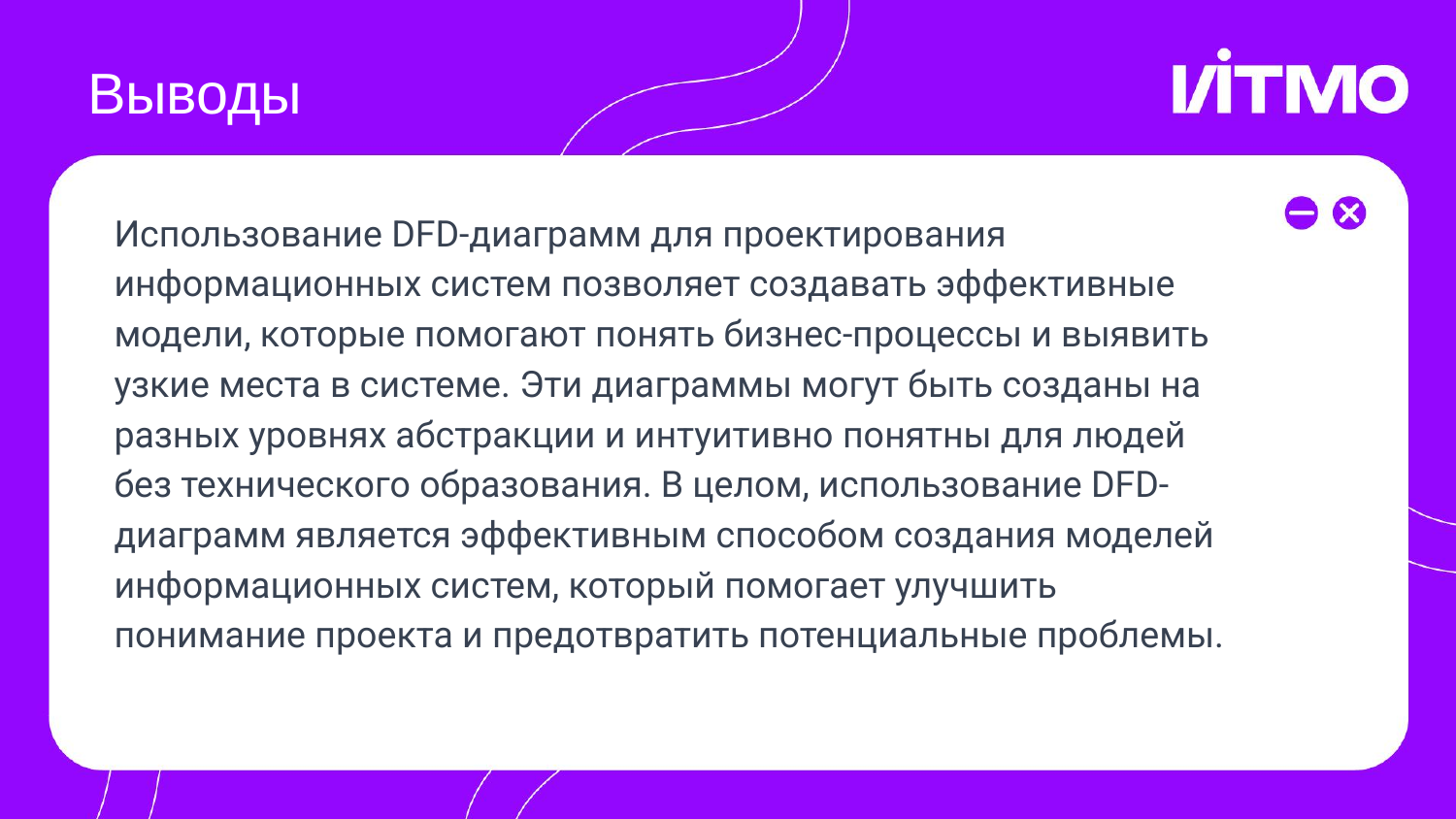

# Выводы
Использование DFD-диаграмм для проектирования информационных систем позволяет создавать эффективные модели, которые помогают понять бизнес-процессы и выявить узкие места в системе. Эти диаграммы могут быть созданы на разных уровнях абстракции и интуитивно понятны для людей без технического образования. В целом, использование DFD-диаграмм является эффективным способом создания моделей информационных систем, который помогает улучшить понимание проекта и предотвратить потенциальные проблемы.